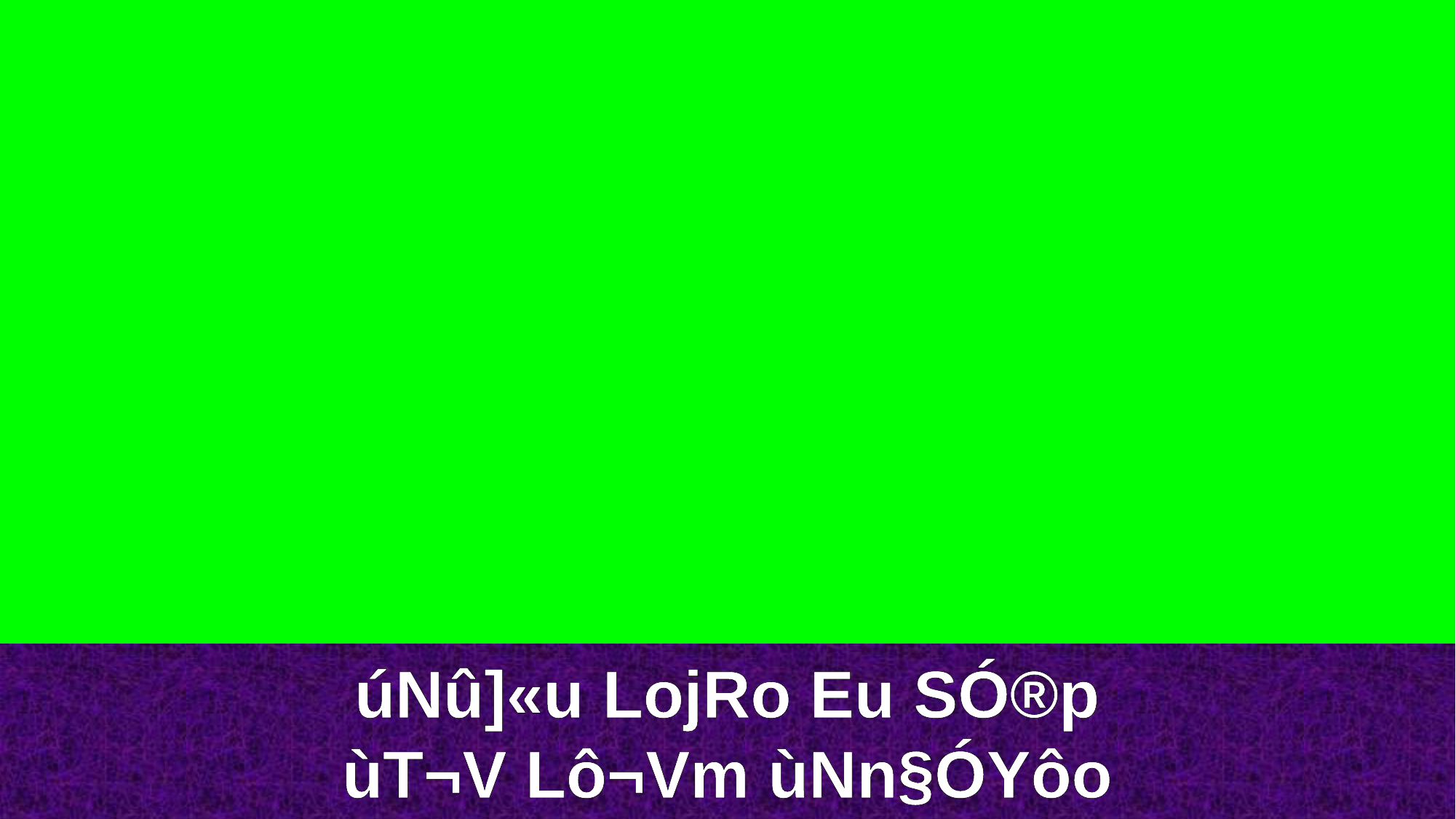

úNû]«u LojRo Eu SÓ®p
ùT¬V Lô¬Vm ùNn§ÓYôo